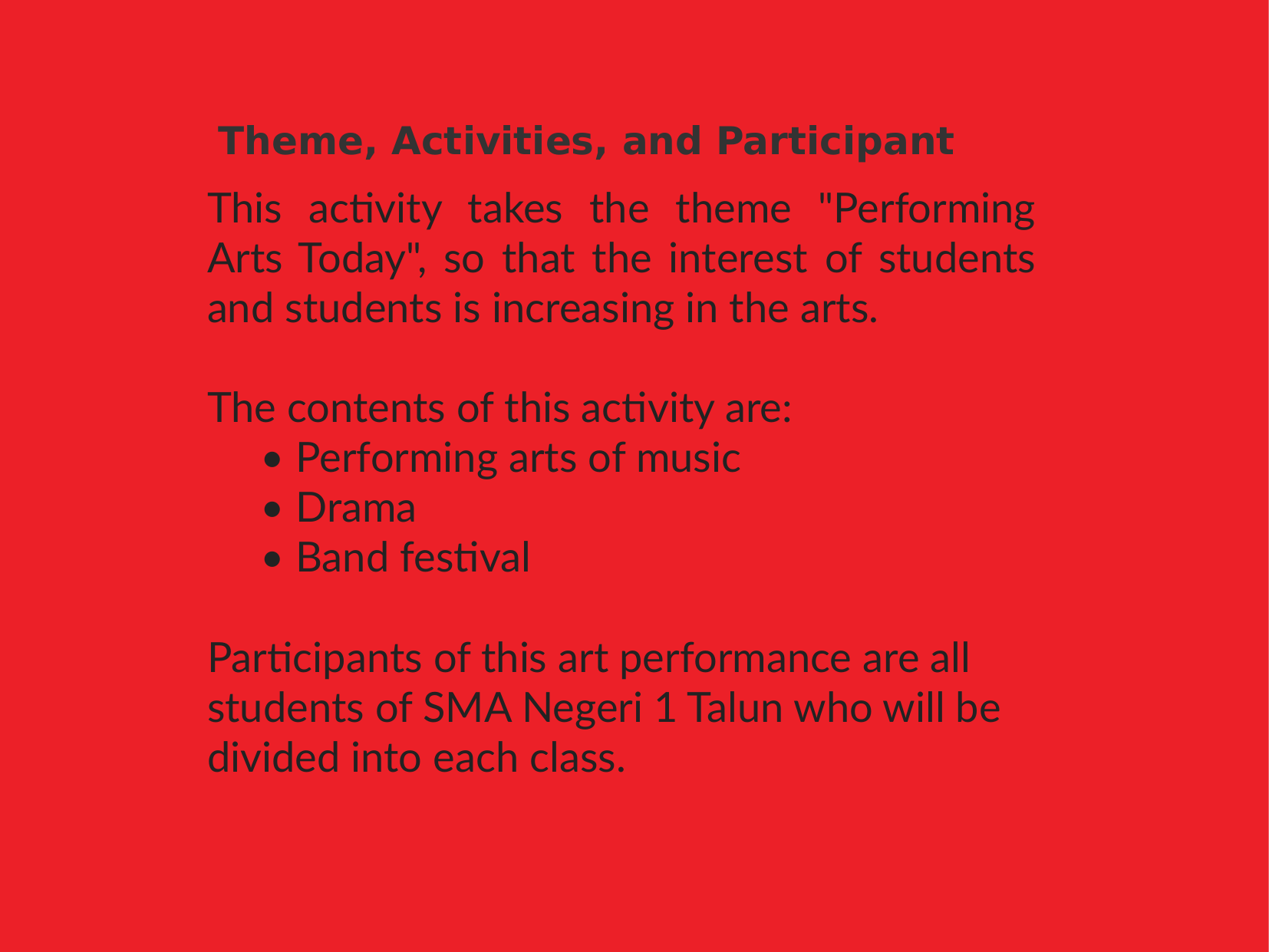

Theme, Activities, and Participant
This activity takes the theme "Performing Arts Today", so that the interest of students and students is increasing in the arts.

The contents of this activity are:
     • Performing arts of music
     • Drama
     • Band festival

Participants of this art performance are all students of SMA Negeri 1 Talun who will be divided into each class.